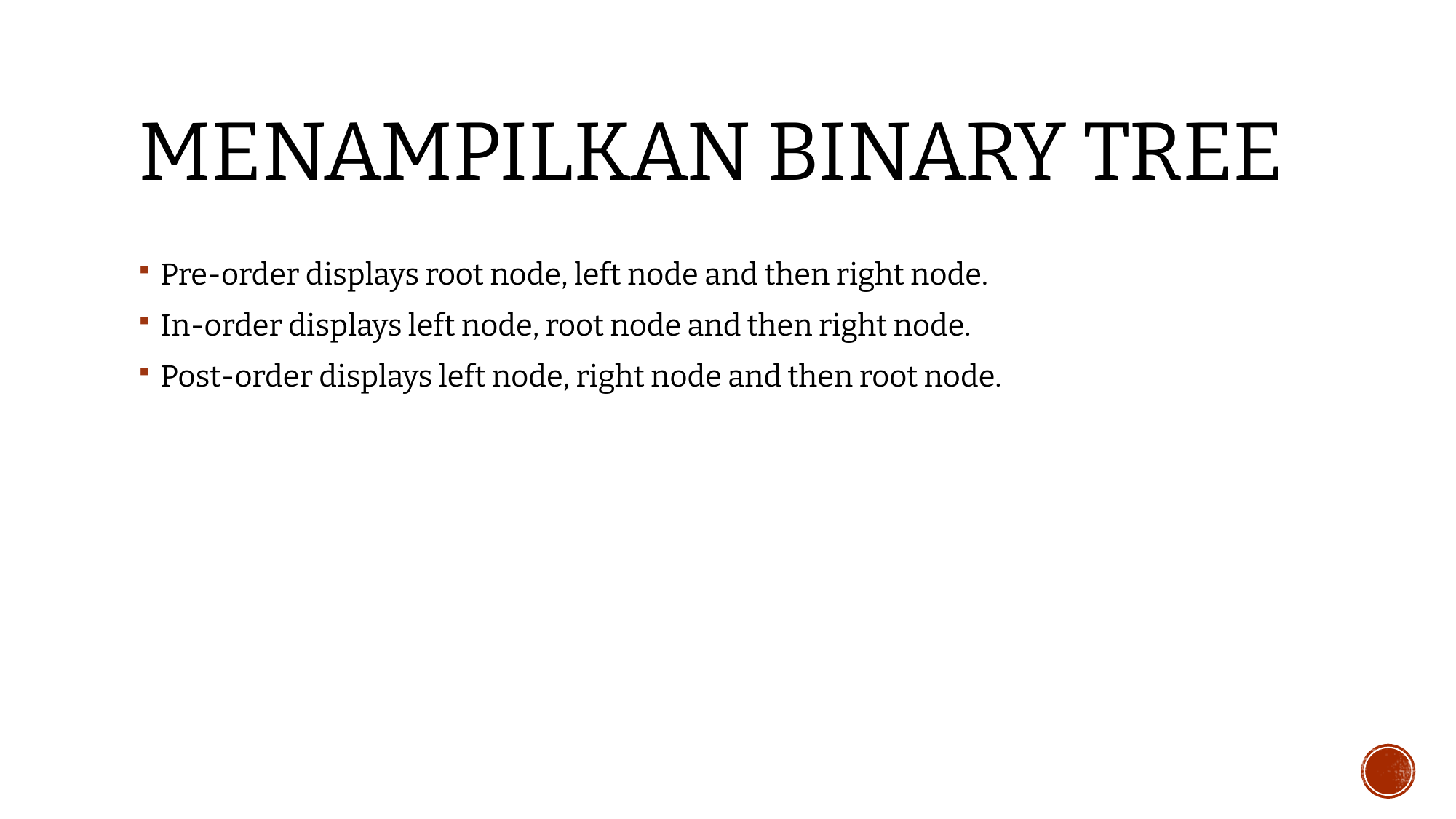

# Menampilkan Binary Tree
Pre-order displays root node, left node and then right node.
In-order displays left node, root node and then right node.
Post-order displays left node, right node and then root node.